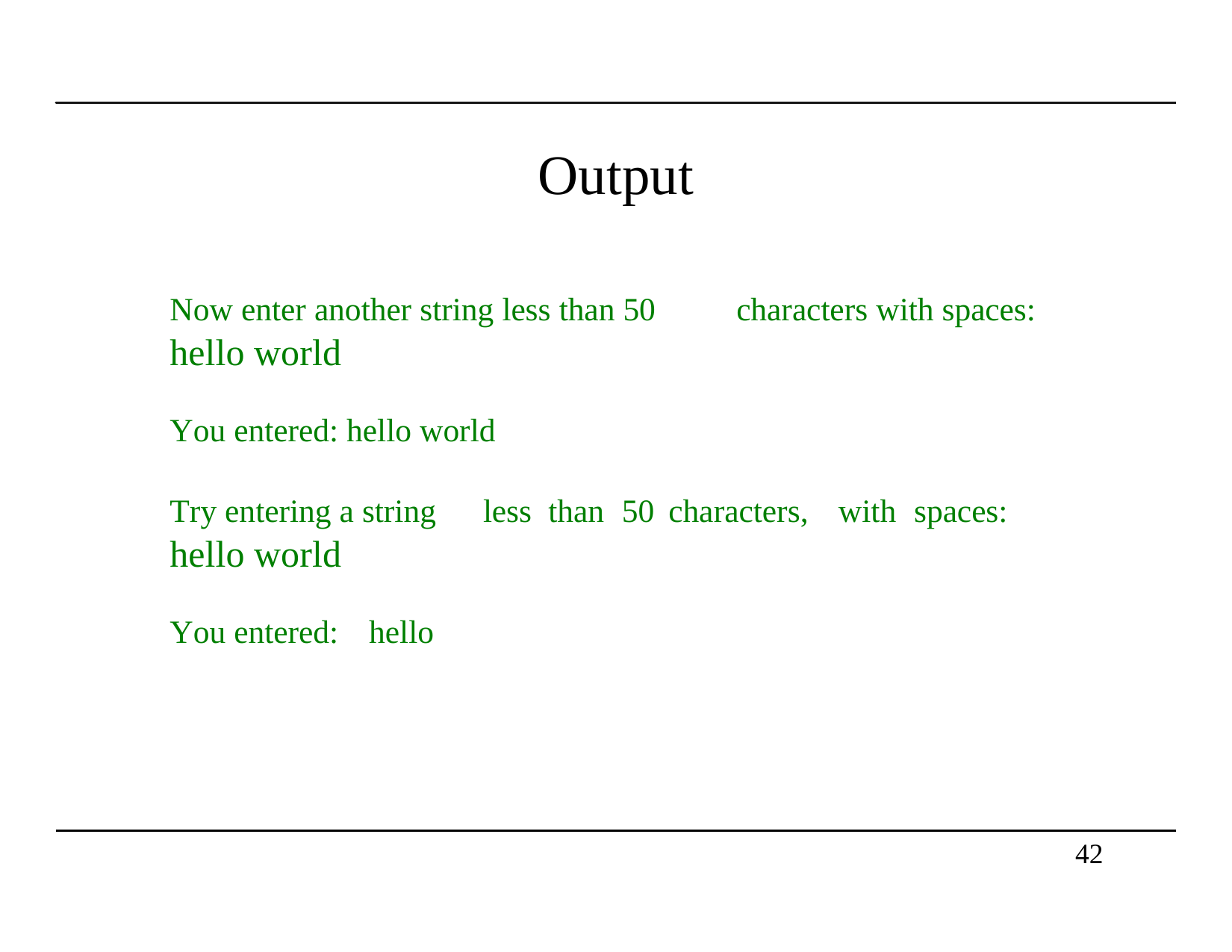

Output
Now enter another string less than 50
hello world
characters with spaces:
You entered: hello world
Try entering a string
hello world
less
than
50
characters,
with
spaces:
You entered:
hello

42